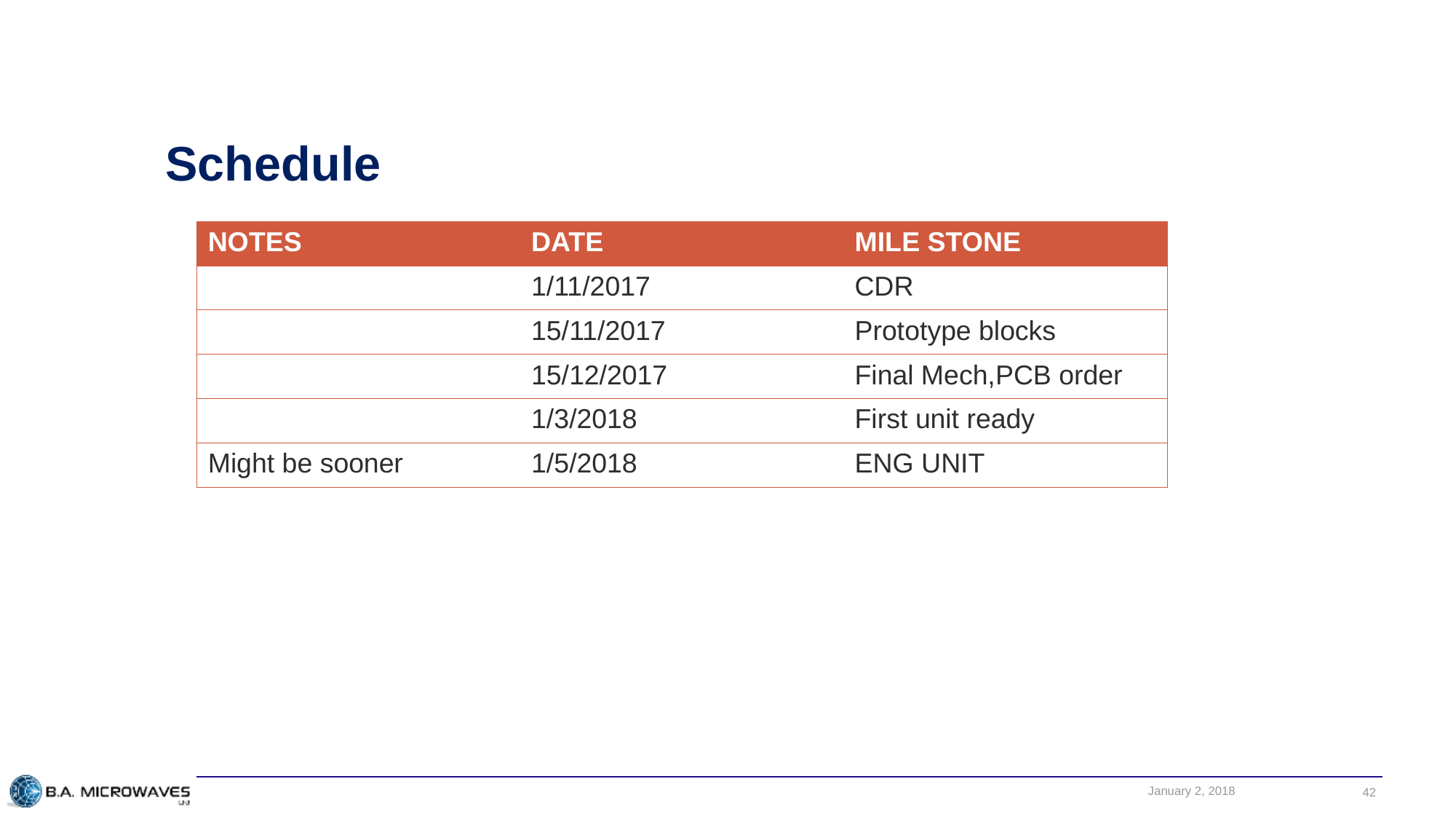

# Schedule
| NOTES | DATE | MILE STONE |
| --- | --- | --- |
|  | 1/11/2017 | CDR |
|  | 15/11/2017 | Prototype blocks |
|  | 15/12/2017 | Final Mech,PCB order |
|  | 1/3/2018 | First unit ready |
| Might be sooner | 1/5/2018 | ENG UNIT |
January 2, 2018